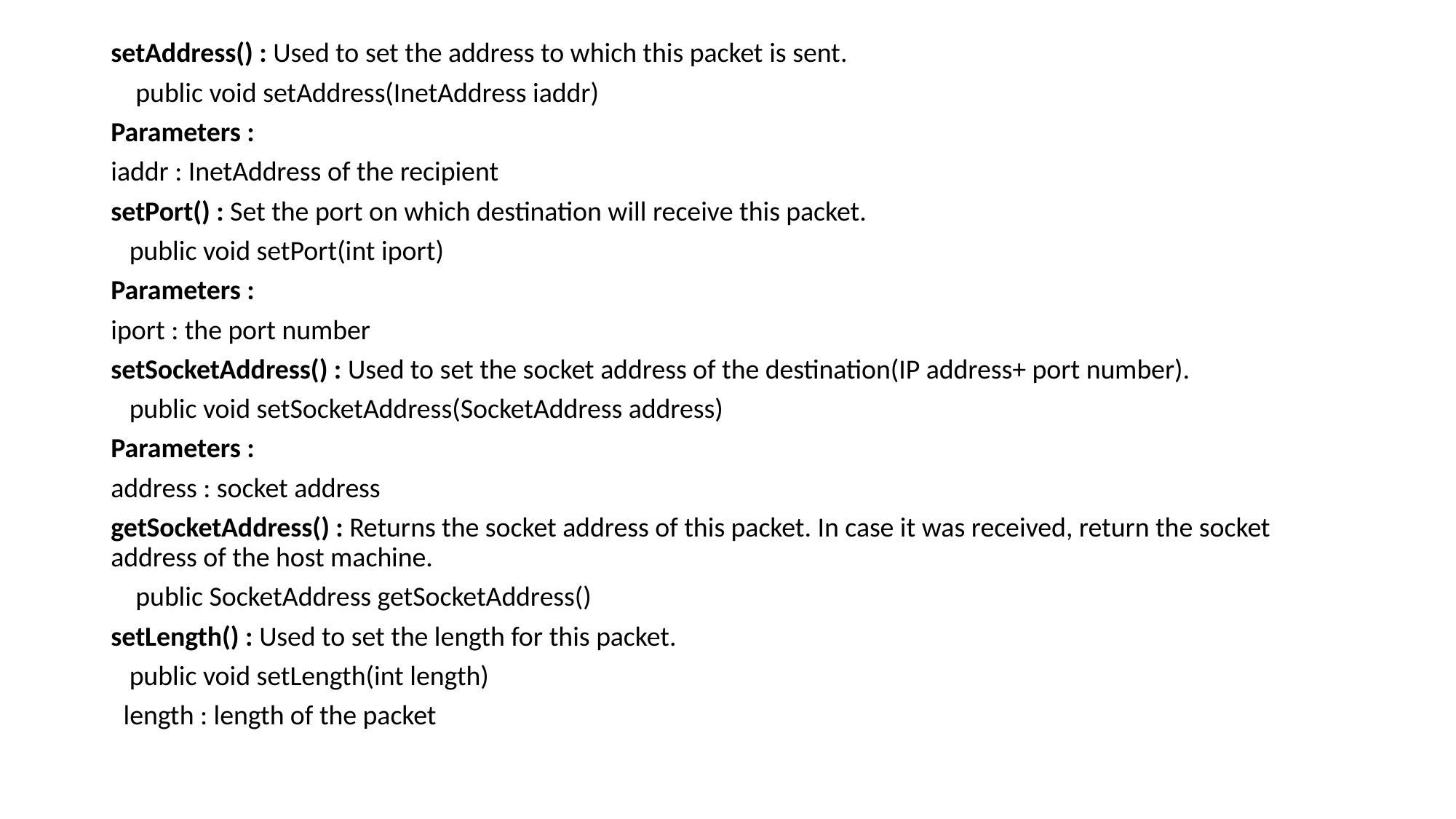

setAddress() : Used to set the address to which this packet is sent.
    public void setAddress(InetAddress iaddr)
Parameters :
iaddr : InetAddress of the recipient
setPort() : Set the port on which destination will receive this packet.
   public void setPort(int iport)
Parameters :
iport : the port number
setSocketAddress() : Used to set the socket address of the destination(IP address+ port number).
   public void setSocketAddress(SocketAddress address)
Parameters :
address : socket address
getSocketAddress() : Returns the socket address of this packet. In case it was received, return the socket address of the host machine.
    public SocketAddress getSocketAddress()
setLength() : Used to set the length for this packet.
   public void setLength(int length)
  length : length of the packet